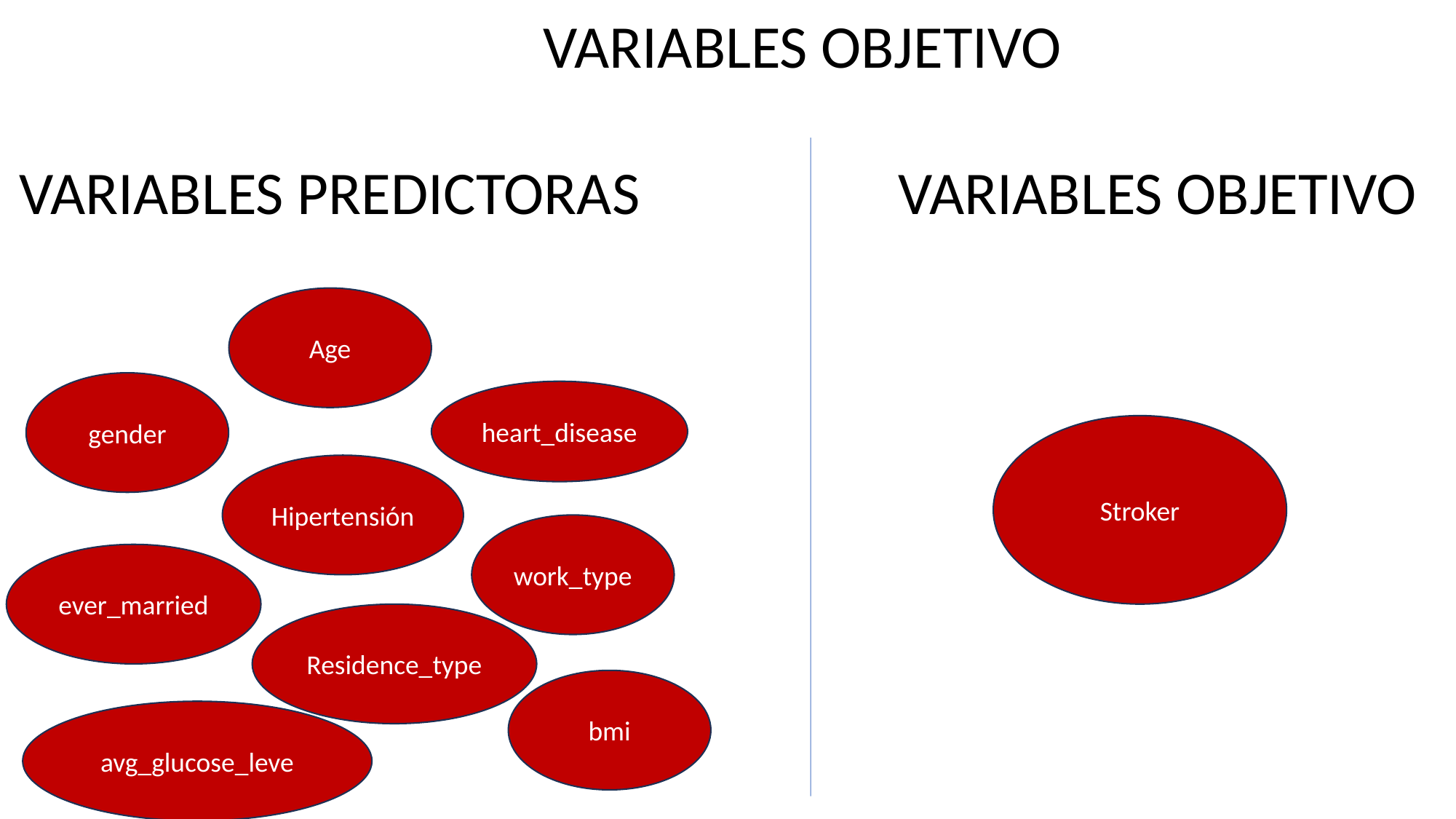

VARIABLES OBJETIVO
VARIABLES PREDICTORAS
VARIABLES OBJETIVO
Age
gender
heart_disease
Stroker
Hipertensión
work_type
ever_married
Residence_type
bmi
avg_glucose_leve